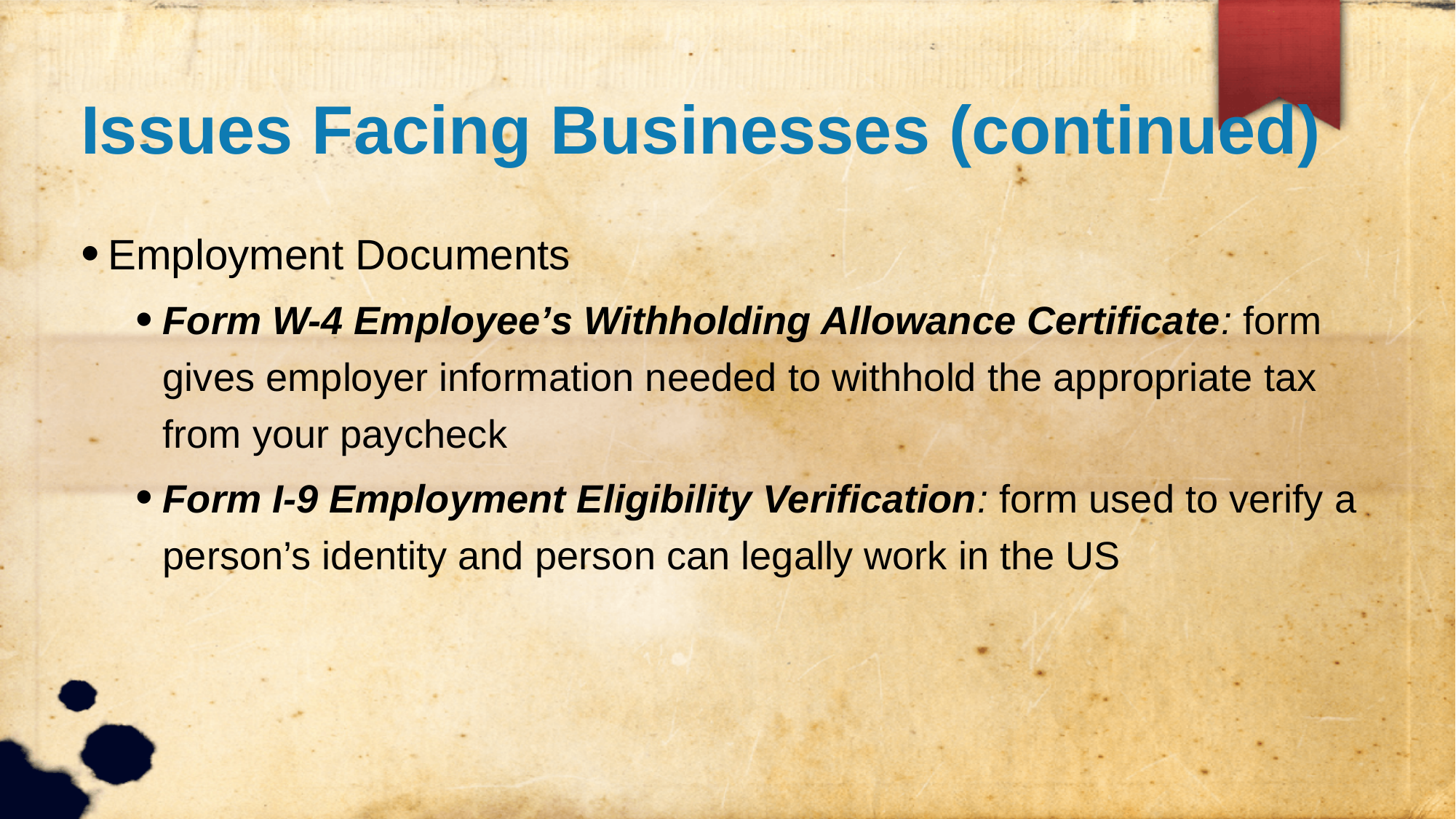

Issues Facing Businesses (continued)
Employment Documents
Form W-4 Employee’s Withholding Allowance Certificate: form gives employer information needed to withhold the appropriate tax from your paycheck
Form I-9 Employment Eligibility Verification: form used to verify a person’s identity and person can legally work in the US